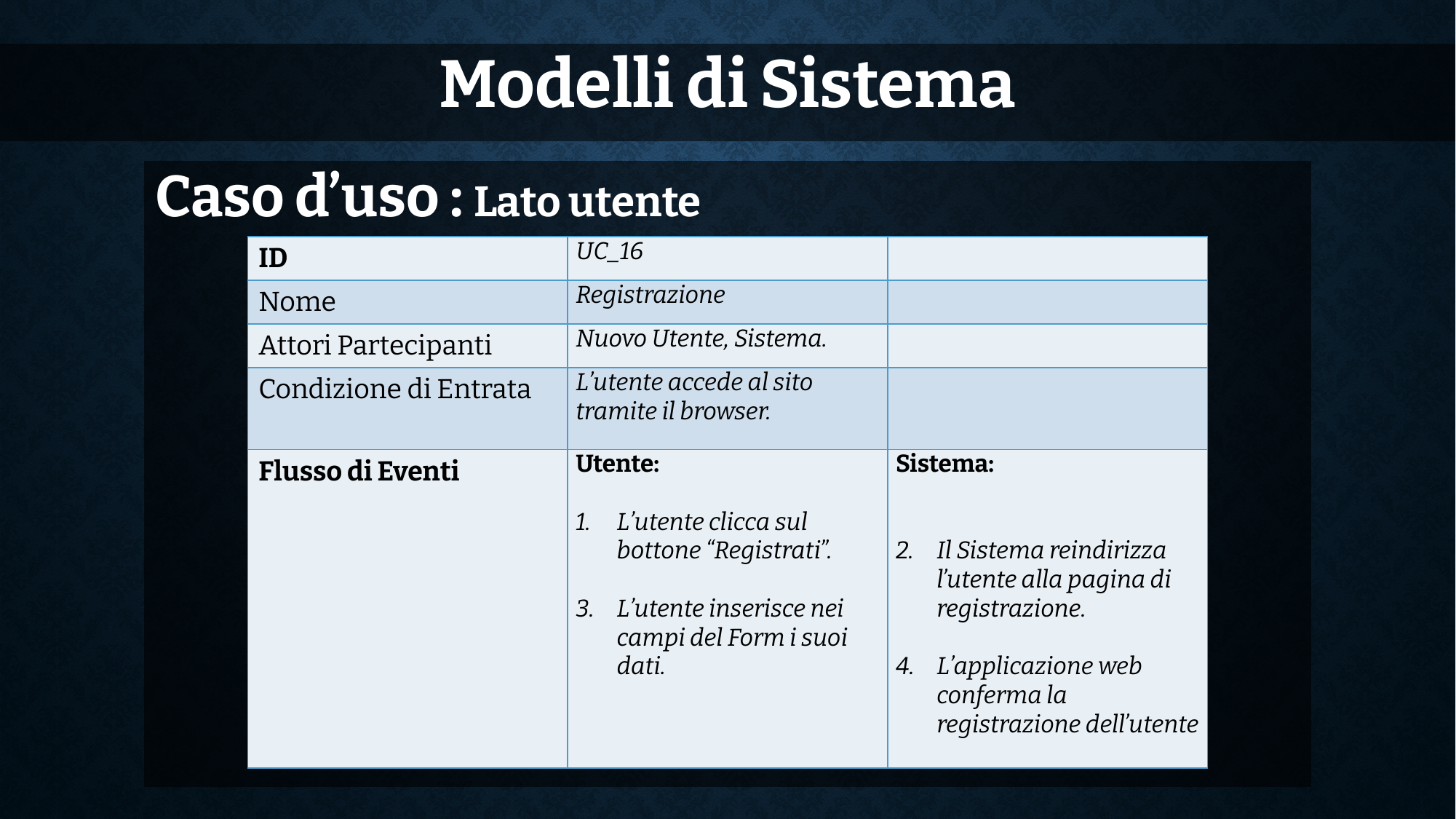

Modelli di Sistema
Caso d’uso : Lato utente

| ID | UC\_16 |  |
| --- | --- | --- |
| Nome | Registrazione |  |
| Attori Partecipanti | Nuovo Utente, Sistema. |  |
| Condizione di Entrata | L’utente accede al sito tramite il browser. |  |
| Flusso di Eventi | Utente:   L’utente clicca sul bottone “Registrati”.   L’utente inserisce nei campi del Form i suoi dati. | Sistema: Il Sistema reindirizza l’utente alla pagina di registrazione. L’applicazione web conferma la registrazione dell’utente |